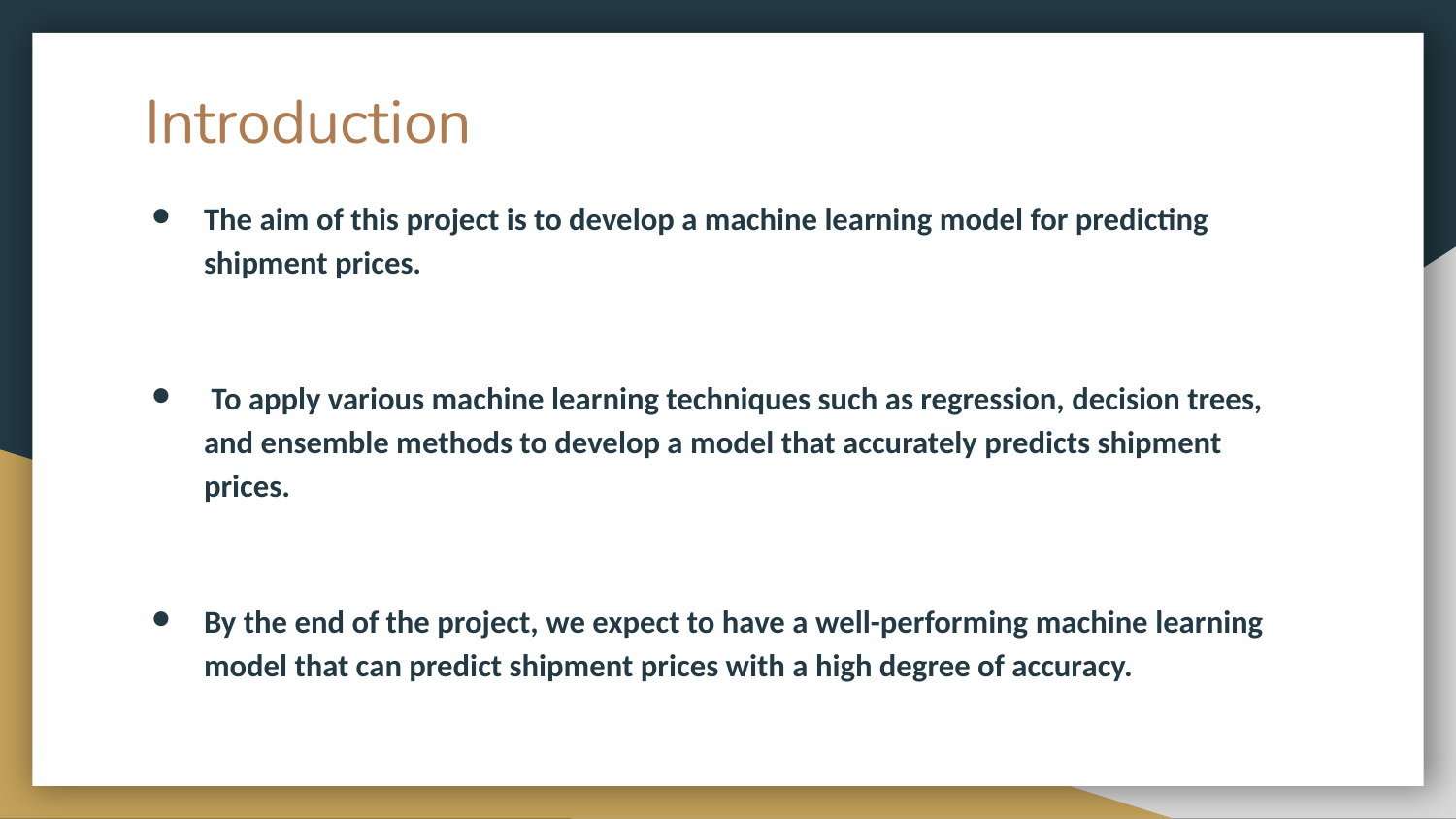

# Introduction

The aim of this project is to develop a machine learning model for predicting shipment prices.

 To apply various machine learning techniques such as regression, decision trees, and ensemble methods to develop a model that accurately predicts shipment prices.

By the end of the project, we expect to have a well-performing machine learning model that can predict shipment prices with a high degree of accuracy.